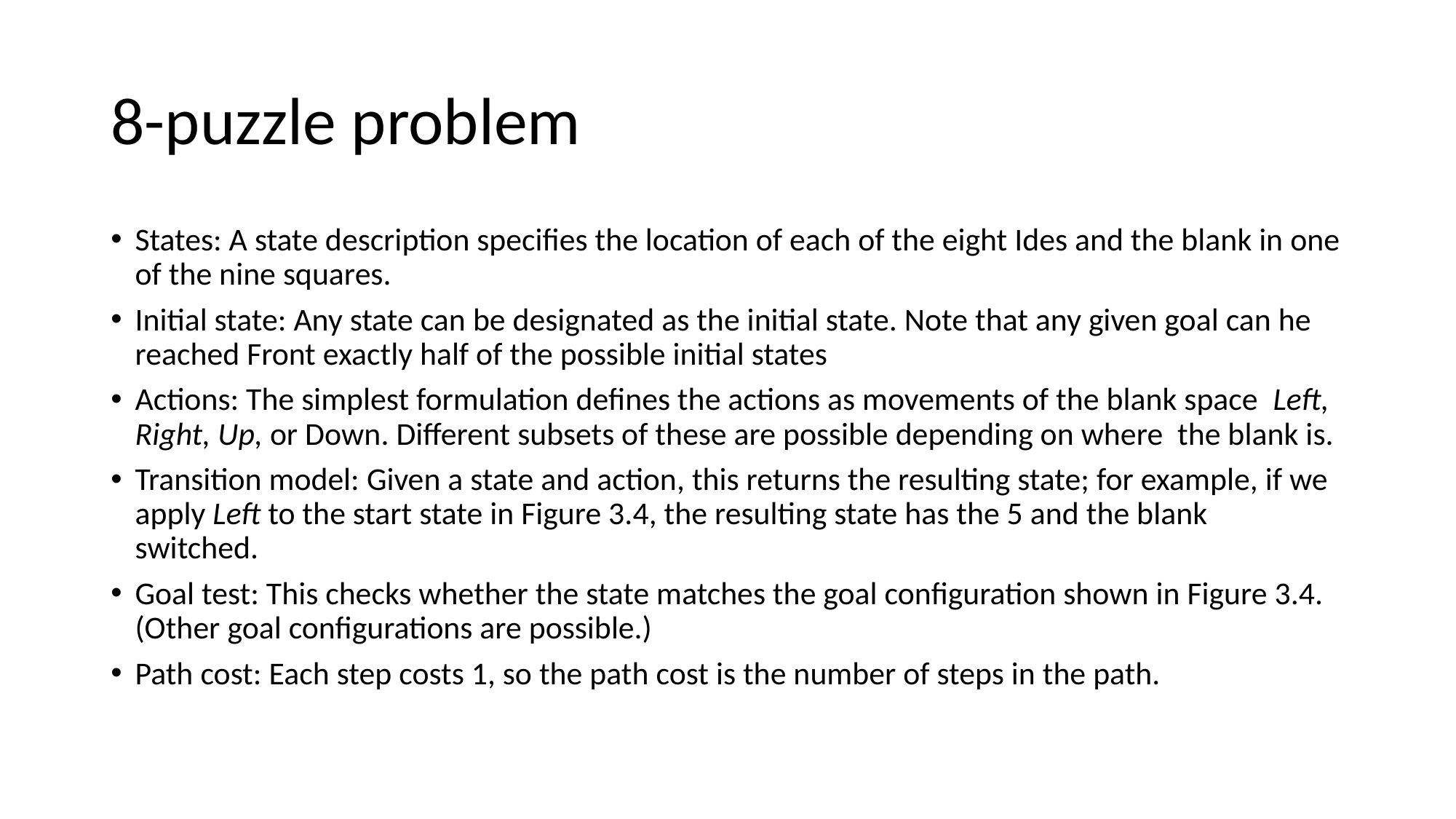

# 8-puzzle problem
States: A state description specifies the location of each of the eight Ides and the blank in one of the nine squares.
Initial state: Any state can be designated as the initial state. Note that any given goal can he reached Front exactly half of the possible initial states
Actions: The simplest formulation defines the actions as movements of the blank space  Left, Right, Up, or Down. Different subsets of these are possible depending on where  the blank is.
Transition model: Given a state and action, this returns the resulting state; for example, if we apply Left to the start state in Figure 3.4, the resulting state has the 5 and the blank  switched.
Goal test: This checks whether the state matches the goal configuration shown in Figure 3.4. (Other goal configurations are possible.)
Path cost: Each step costs 1, so the path cost is the number of steps in the path.